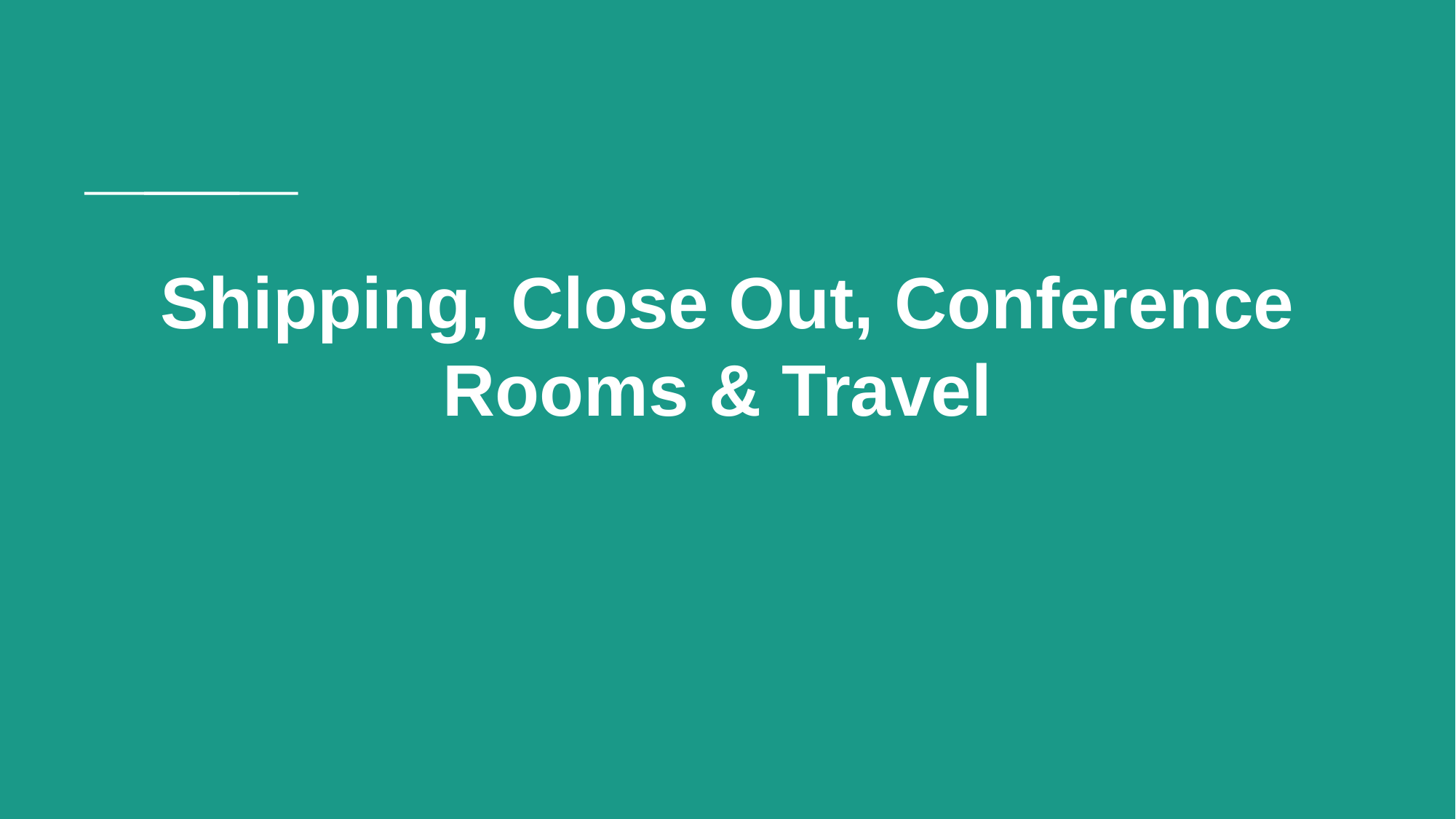

# Shipping, Close Out, Conference Rooms & Travel